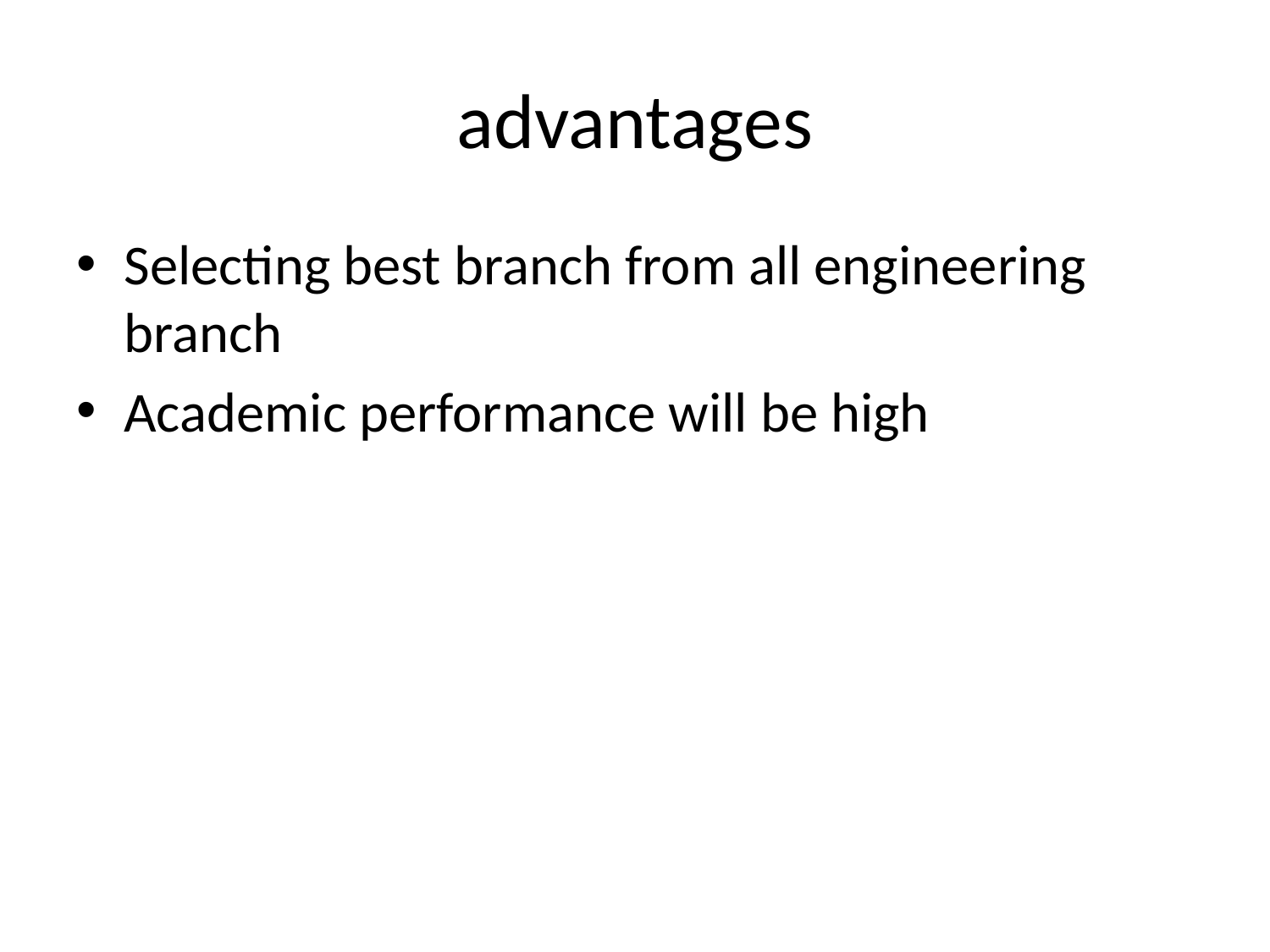

# advantages
Selecting best branch from all engineering branch
Academic performance will be high